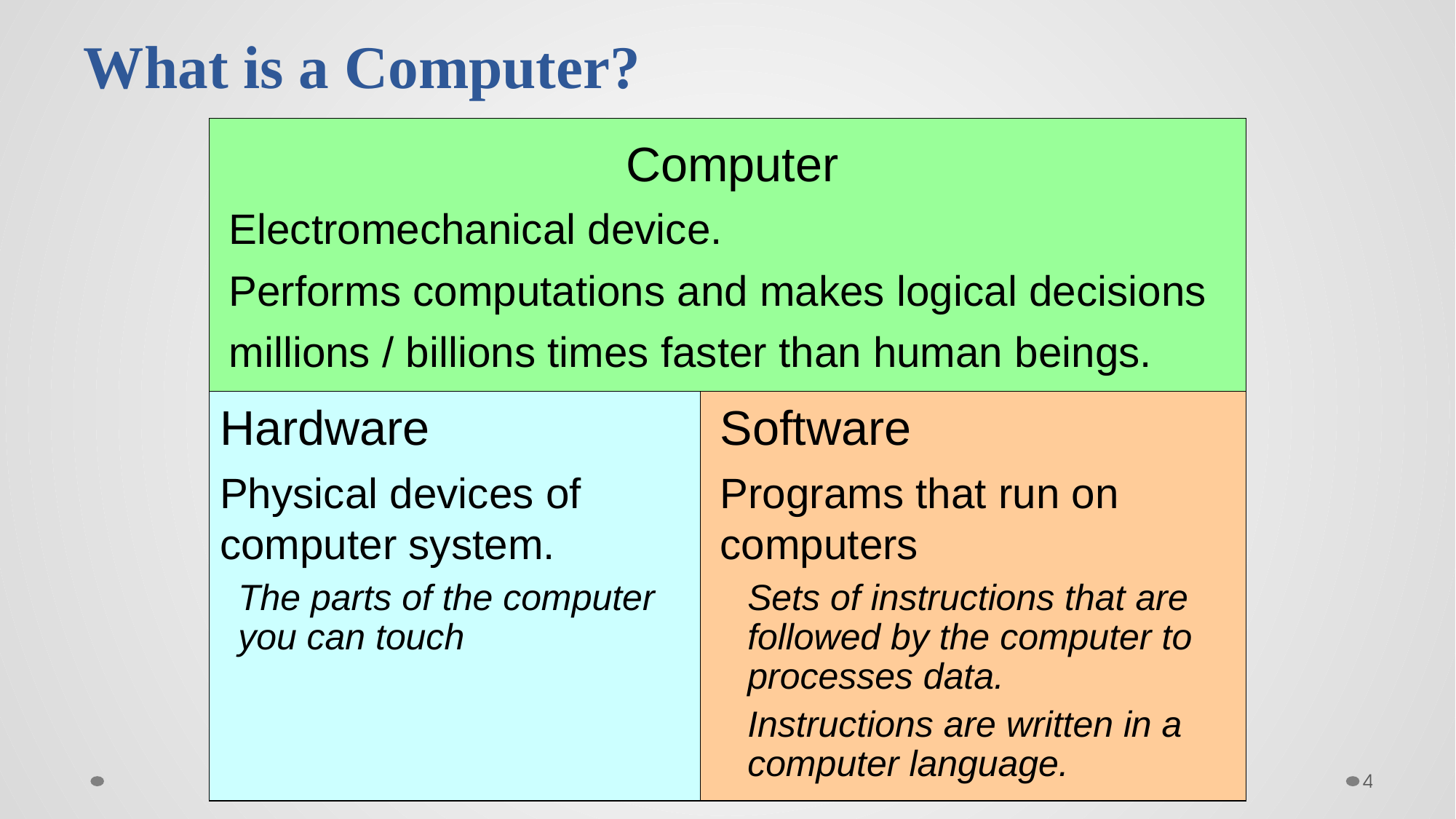

# What is a Computer?

Computer
Electromechanical device.
Performs computations and makes logical decisions
millions / billions times faster than human beings.

Hardware
Physical devices of computer system.
Software
Programs that run on computers
The parts of the computer you can touch
Sets of instructions that are followed by the computer to processes data.
Instructions are written in a computer language.
4